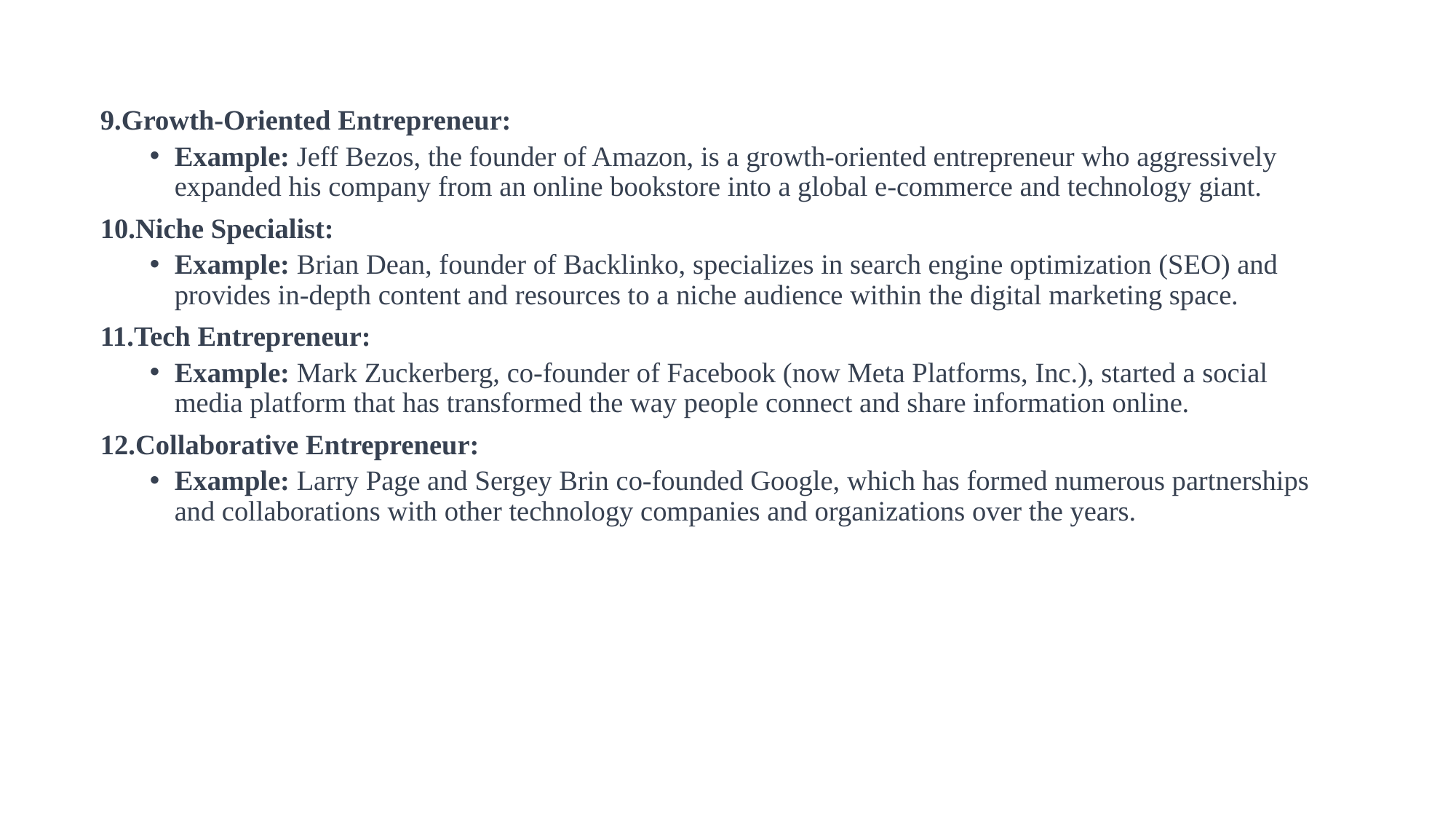

9.Growth-Oriented Entrepreneur:
Example: Jeff Bezos, the founder of Amazon, is a growth-oriented entrepreneur who aggressively expanded his company from an online bookstore into a global e-commerce and technology giant.
10.Niche Specialist:
Example: Brian Dean, founder of Backlinko, specializes in search engine optimization (SEO) and provides in-depth content and resources to a niche audience within the digital marketing space.
11.Tech Entrepreneur:
Example: Mark Zuckerberg, co-founder of Facebook (now Meta Platforms, Inc.), started a social media platform that has transformed the way people connect and share information online.
12.Collaborative Entrepreneur:
Example: Larry Page and Sergey Brin co-founded Google, which has formed numerous partnerships and collaborations with other technology companies and organizations over the years.